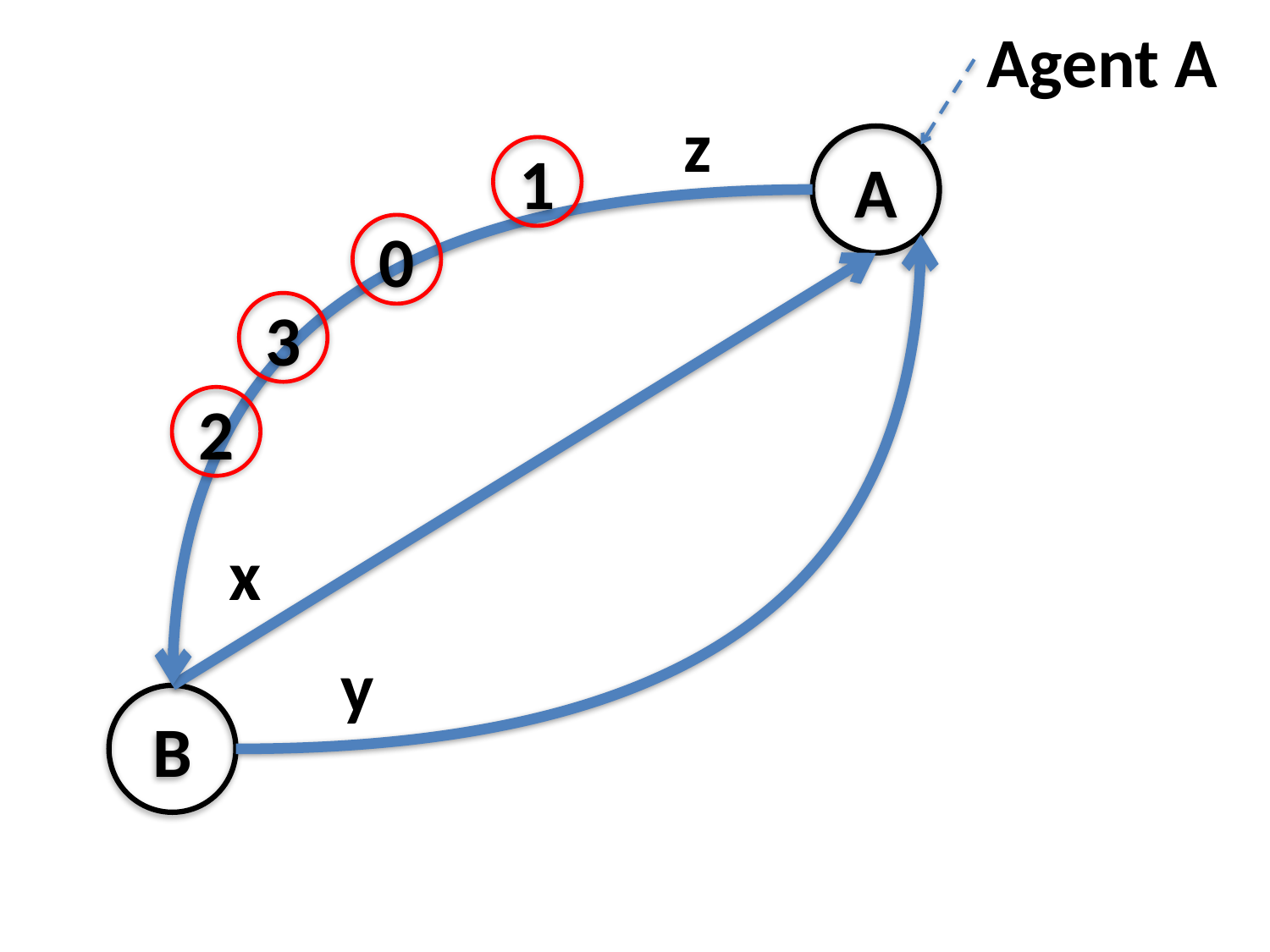

Agent A
z
A
1
0
3
2
x
y
B